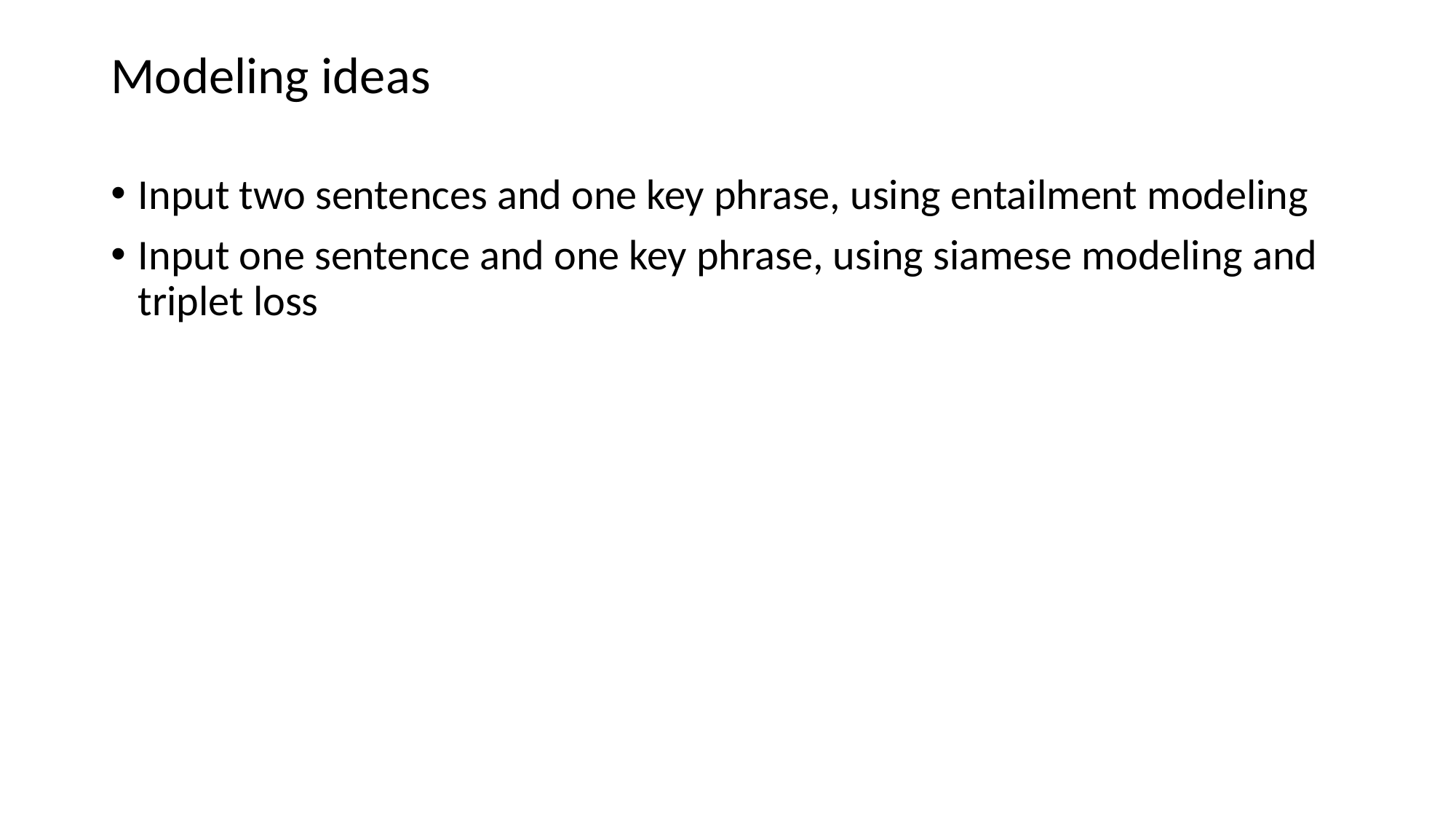

# Modeling ideas
Input two sentences and one key phrase, using entailment modeling
Input one sentence and one key phrase, using siamese modeling and triplet loss